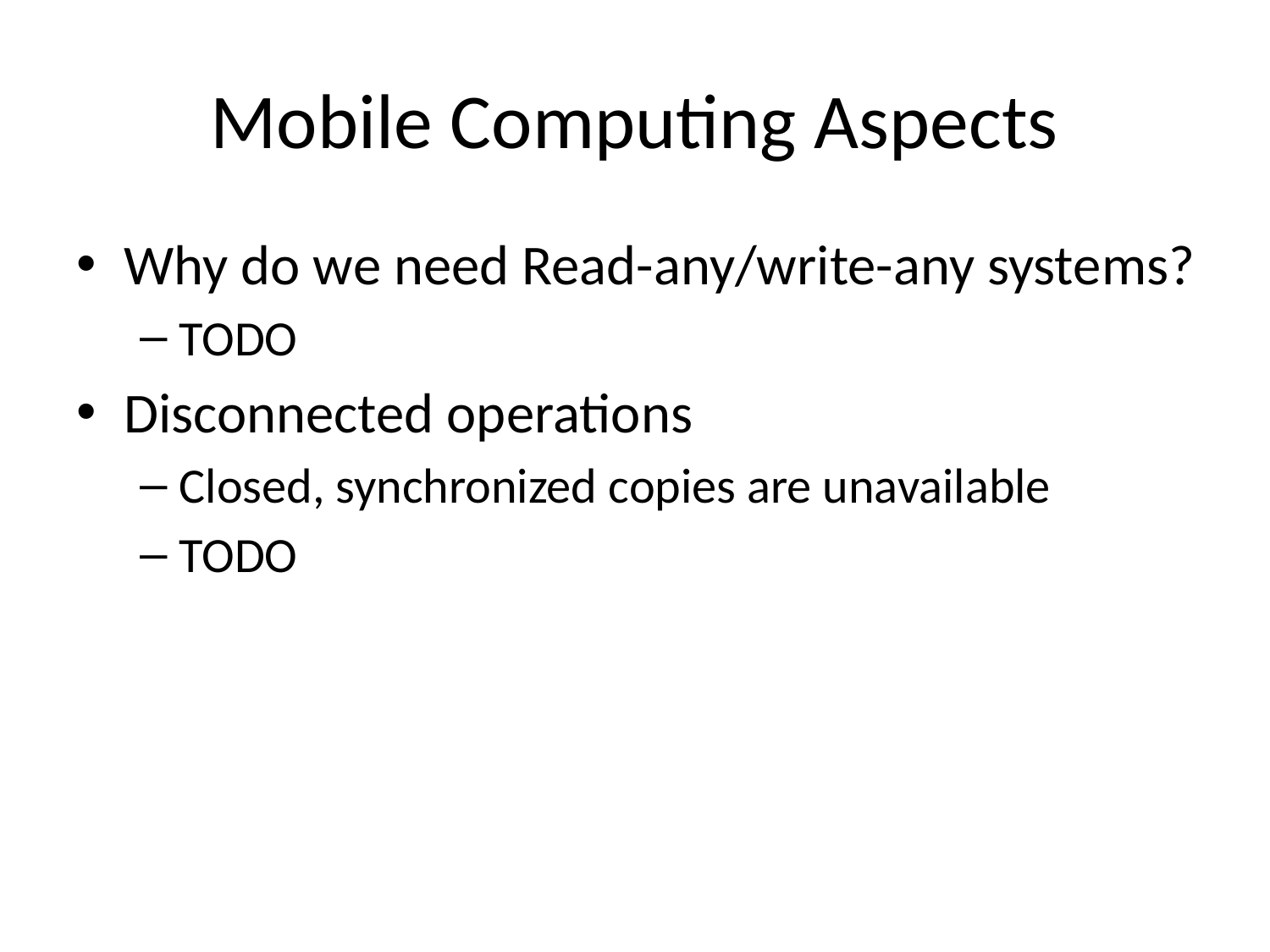

# Mobile Computing Aspects
Why do we need Read-any/write-any systems?
TODO
Disconnected operations
Closed, synchronized copies are unavailable
TODO